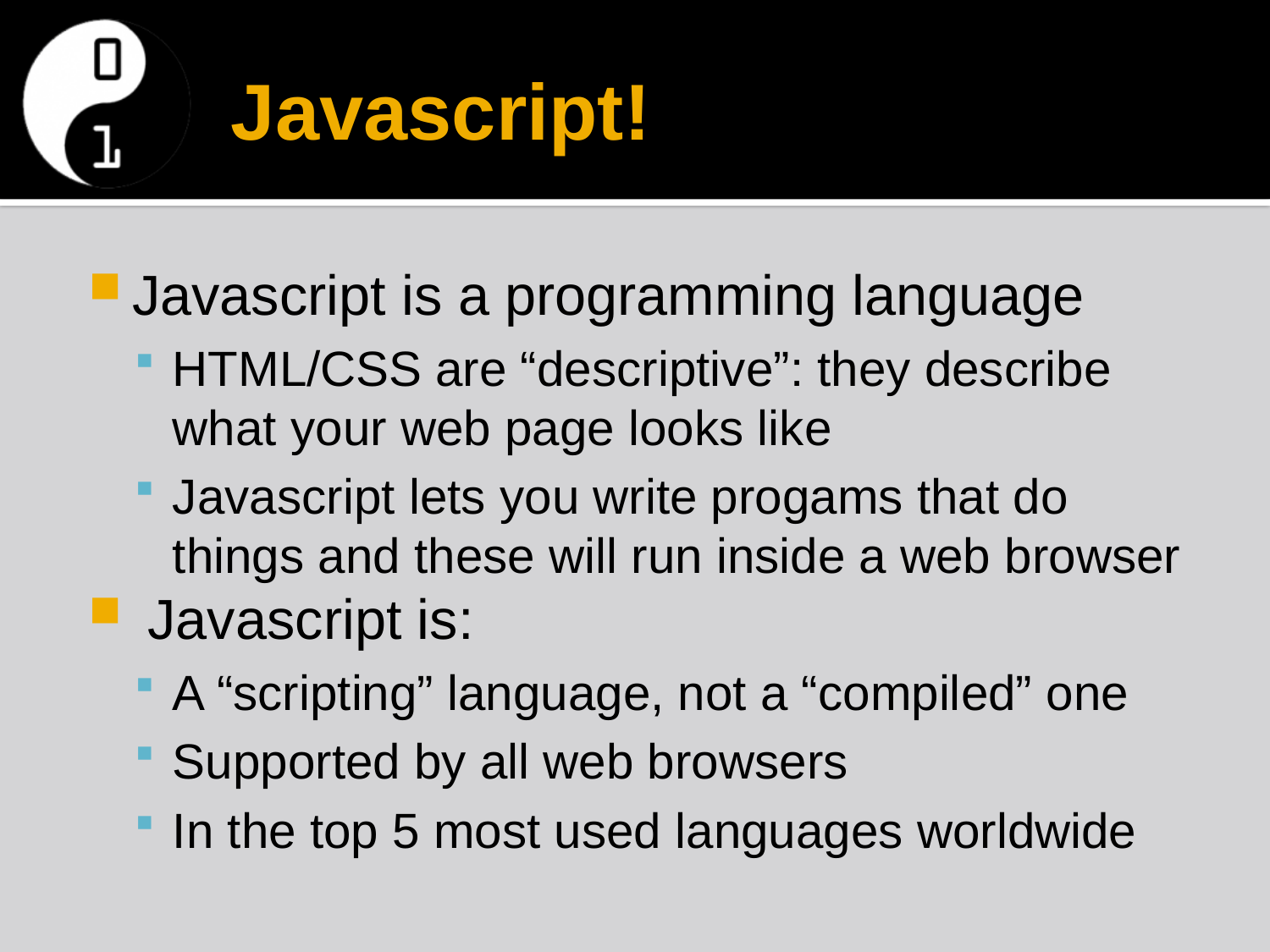

# Javascript!
Javascript is a programming language
HTML/CSS are “descriptive”: they describe what your web page looks like
Javascript lets you write progams that do things and these will run inside a web browser
 Javascript is:
A “scripting” language, not a “compiled” one
Supported by all web browsers
In the top 5 most used languages worldwide